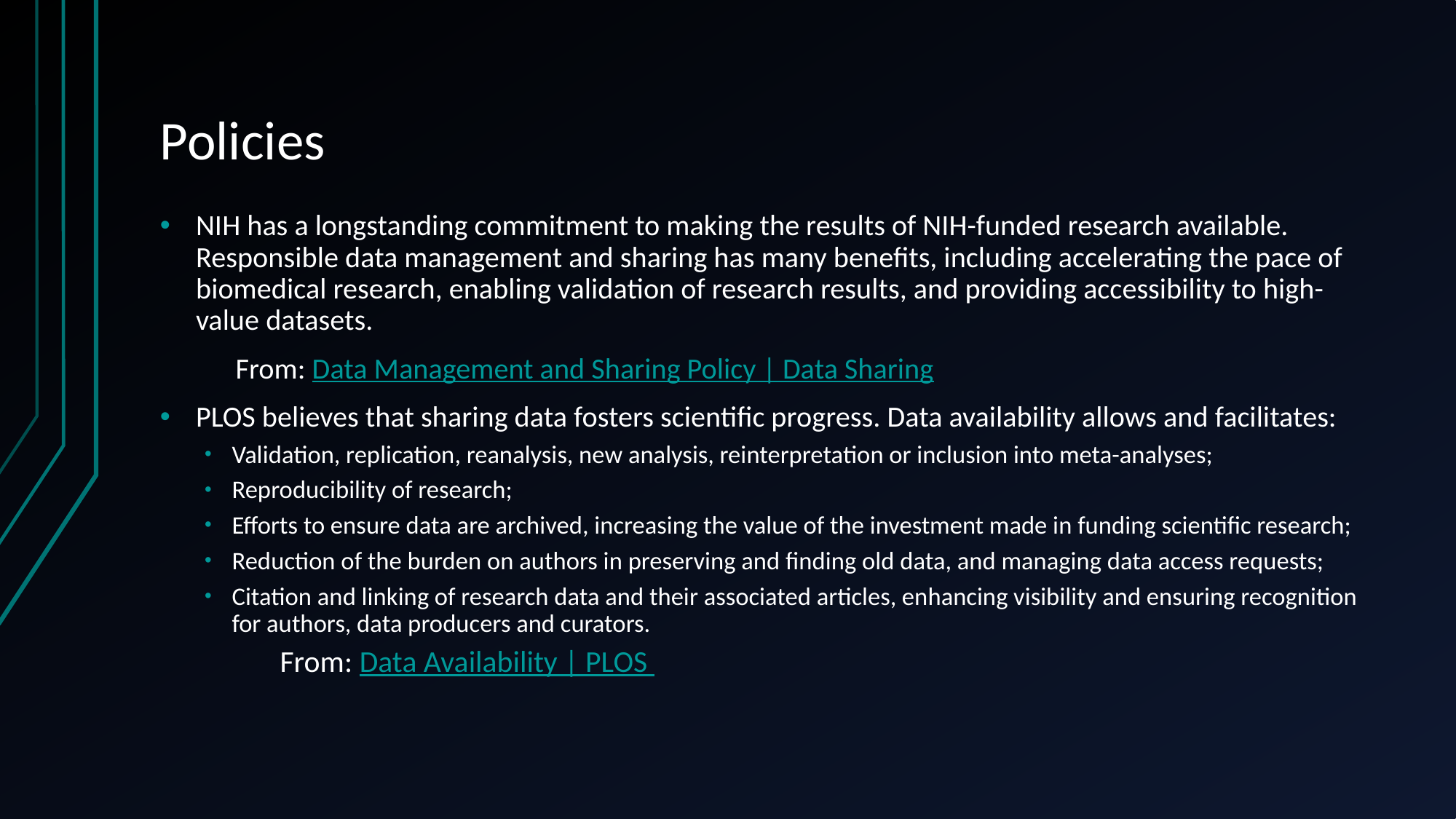

# Policies
NIH has a longstanding commitment to making the results of NIH-funded research available.  Responsible data management and sharing has many benefits, including accelerating the pace of biomedical research, enabling validation of research results, and providing accessibility to high-value datasets.
	From: Data Management and Sharing Policy | Data Sharing
PLOS believes that sharing data fosters scientific progress. Data availability allows and facilitates:
Validation, replication, reanalysis, new analysis, reinterpretation or inclusion into meta-analyses;
Reproducibility of research;
Efforts to ensure data are archived, increasing the value of the investment made in funding scientific research;
Reduction of the burden on authors in preserving and finding old data, and managing data access requests;
Citation and linking of research data and their associated articles, enhancing visibility and ensuring recognition for authors, data producers and curators.
	From: Data Availability | PLOS